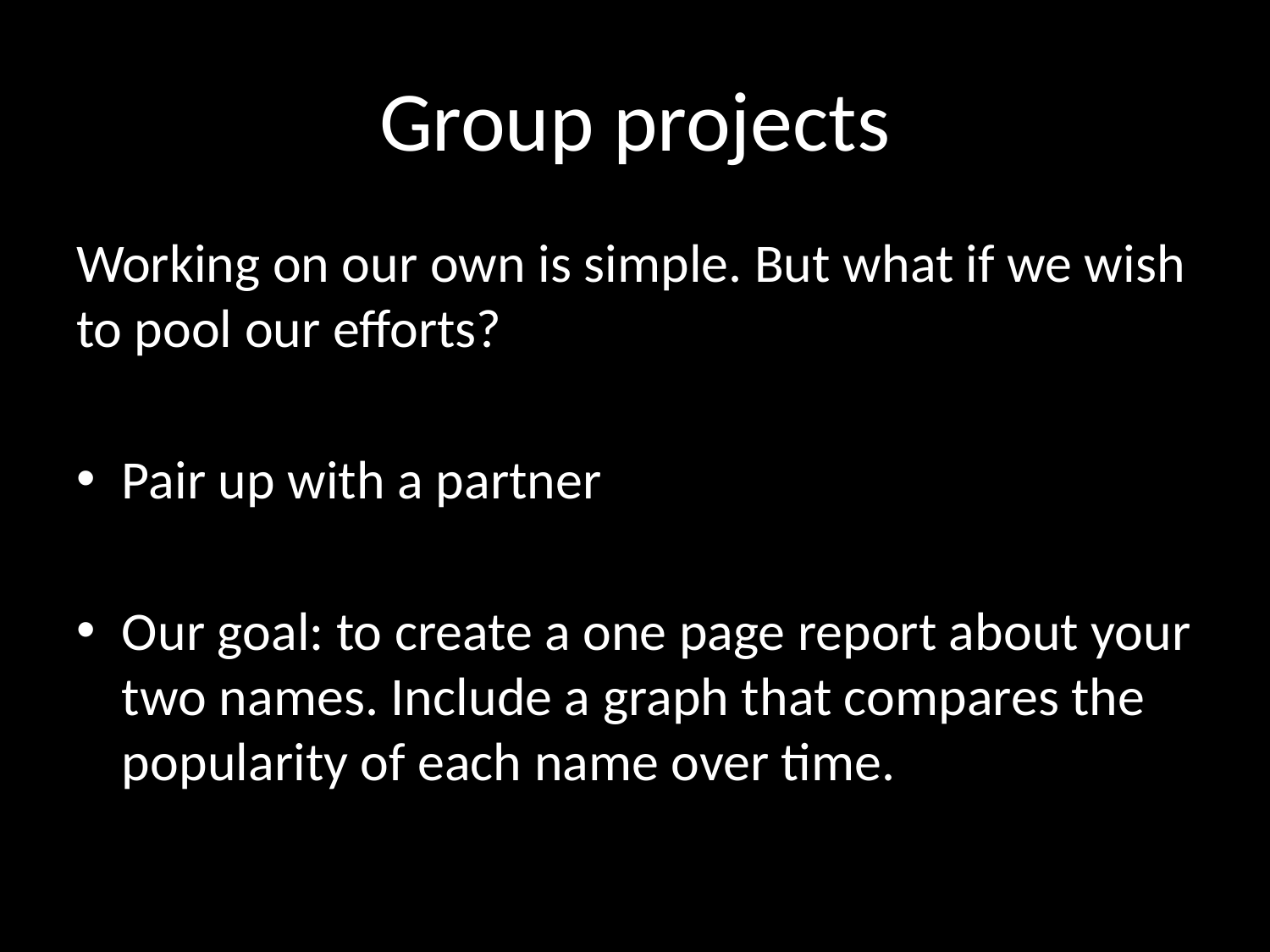

# Group projects
Working on our own is simple. But what if we wish to pool our efforts?

Pair up with a partner

Our goal: to create a one page report about your two names. Include a graph that compares the popularity of each name over time.